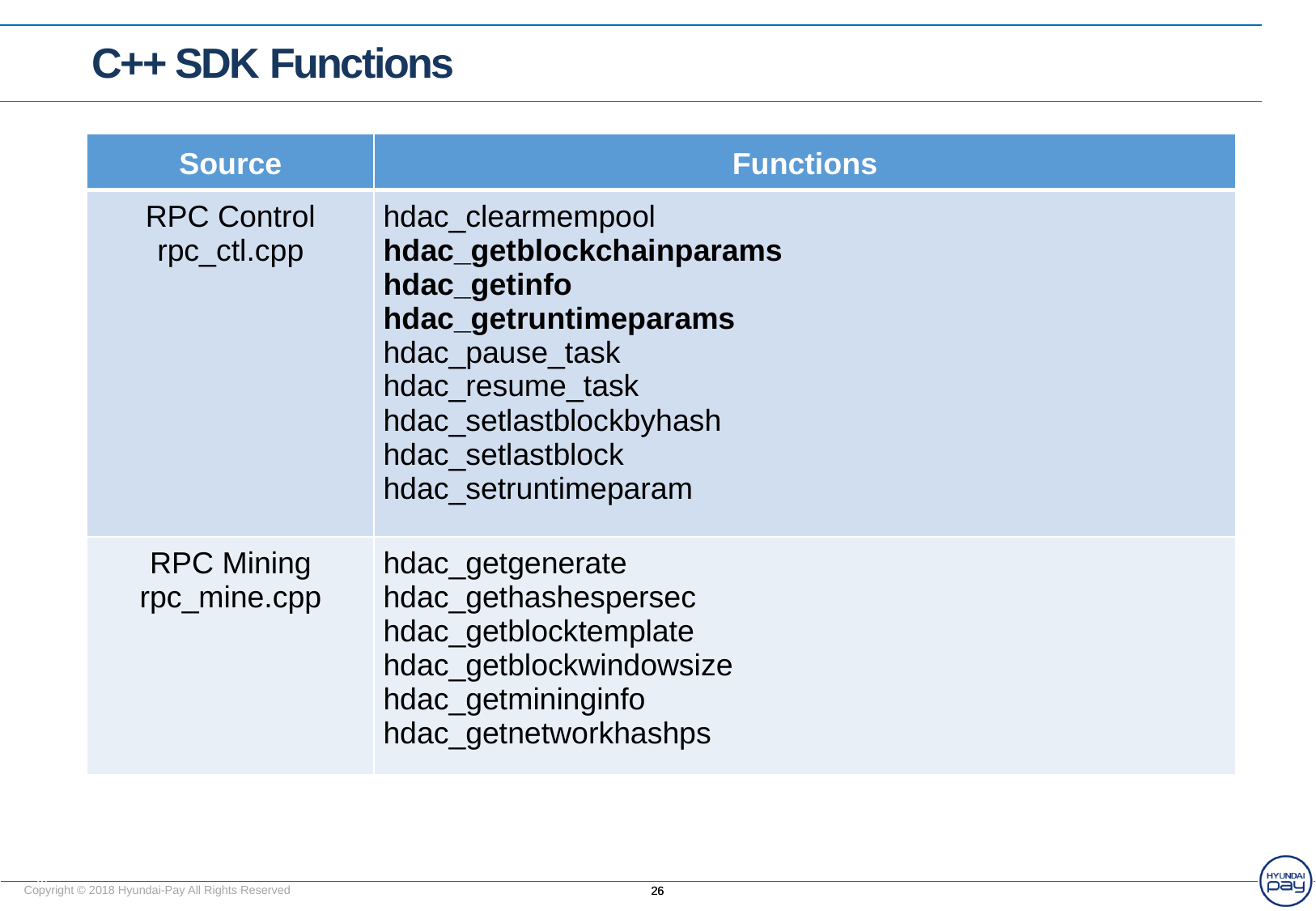

C++ SDK Functions
| Source | Functions |
| --- | --- |
| RPC Control rpc\_ctl.cpp | hdac\_clearmempool hdac\_getblockchainparams hdac\_getinfo hdac\_getruntimeparams hdac\_pause\_task hdac\_resume\_task hdac\_setlastblockbyhash hdac\_setlastblock hdac\_setruntimeparam |
| RPC Mining rpc\_mine.cpp | hdac\_getgenerate hdac\_gethashespersec hdac\_getblocktemplate hdac\_getblockwindowsize hdac\_getmininginfo hdac\_getnetworkhashps |